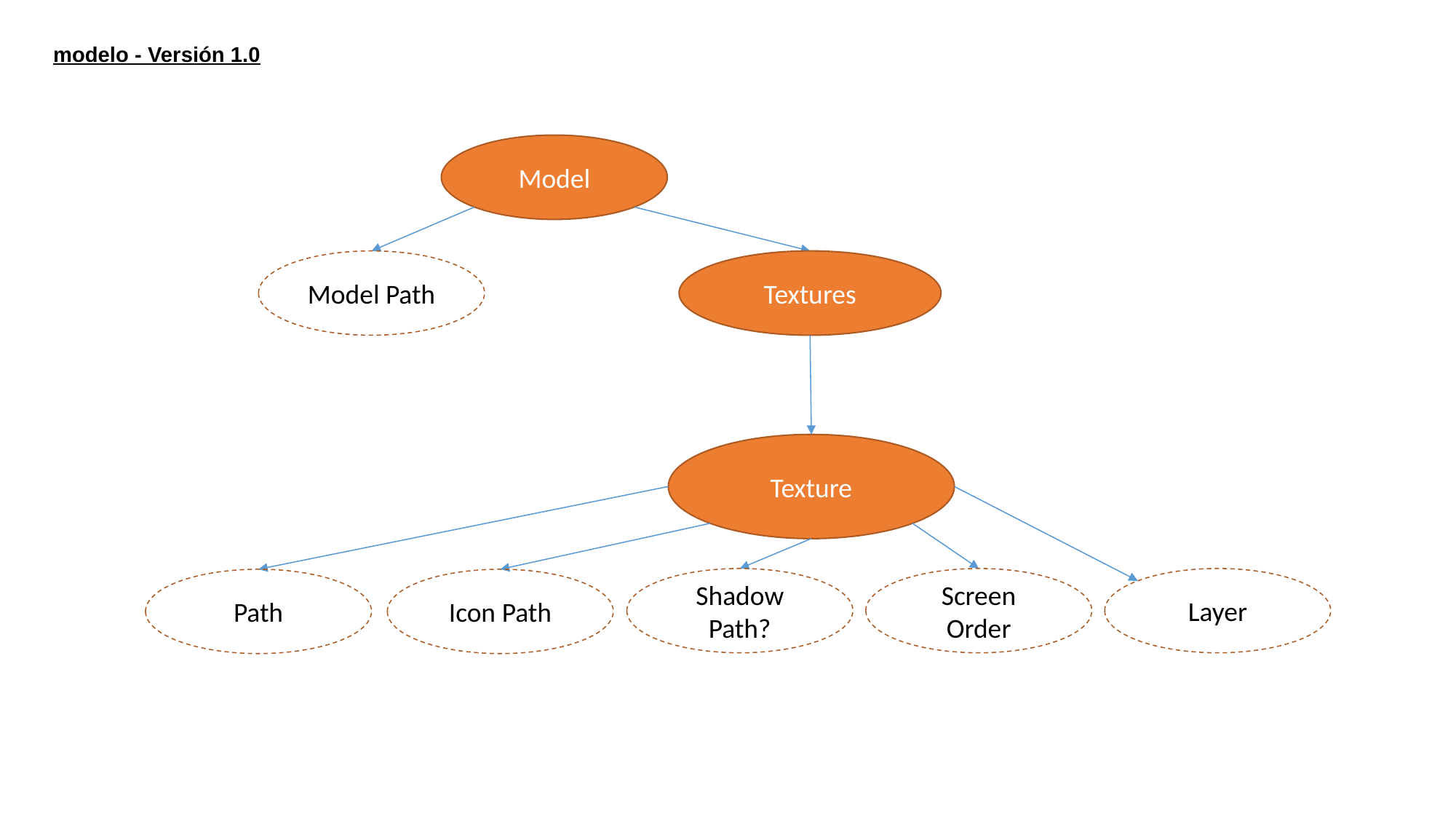

modelo - Versión 1.0
Model
Model Path
Textures
Texture
Screen
Order
Layer
Shadow Path?
Path
Icon Path